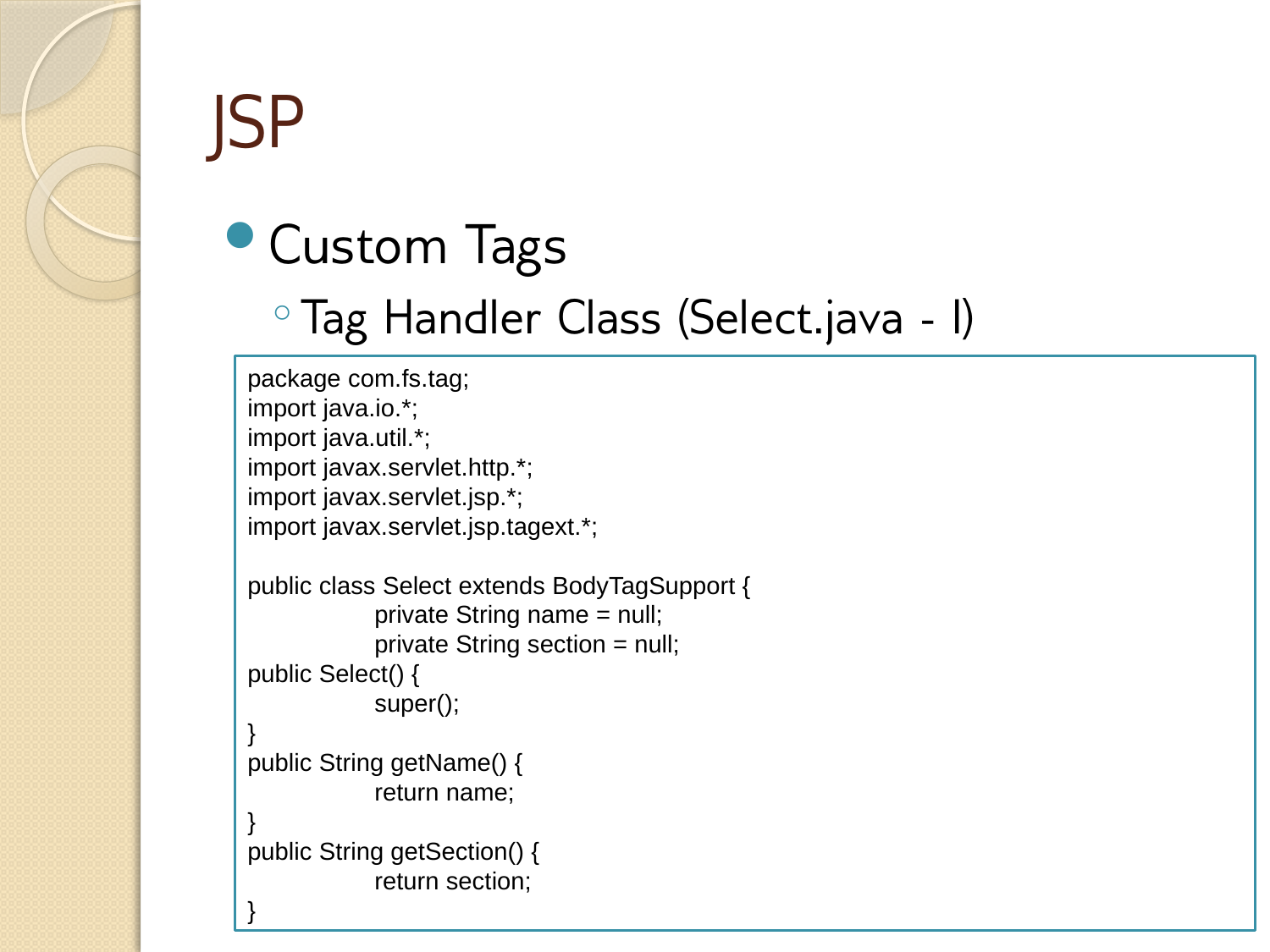

# JSP
Custom Tags
Tag Handler Class (Select.java - I)

package com.fs.tag;
import java.io.*;
import java.util.*;
import javax.servlet.http.*;
import javax.servlet.jsp.*;
import javax.servlet.jsp.tagext.*;

public class Select extends BodyTagSupport {
	private String name = null;
	private String section = null;
public Select() {
	super();
}
public String getName() {
	return name;
}
public String getSection() {
	return section;
}